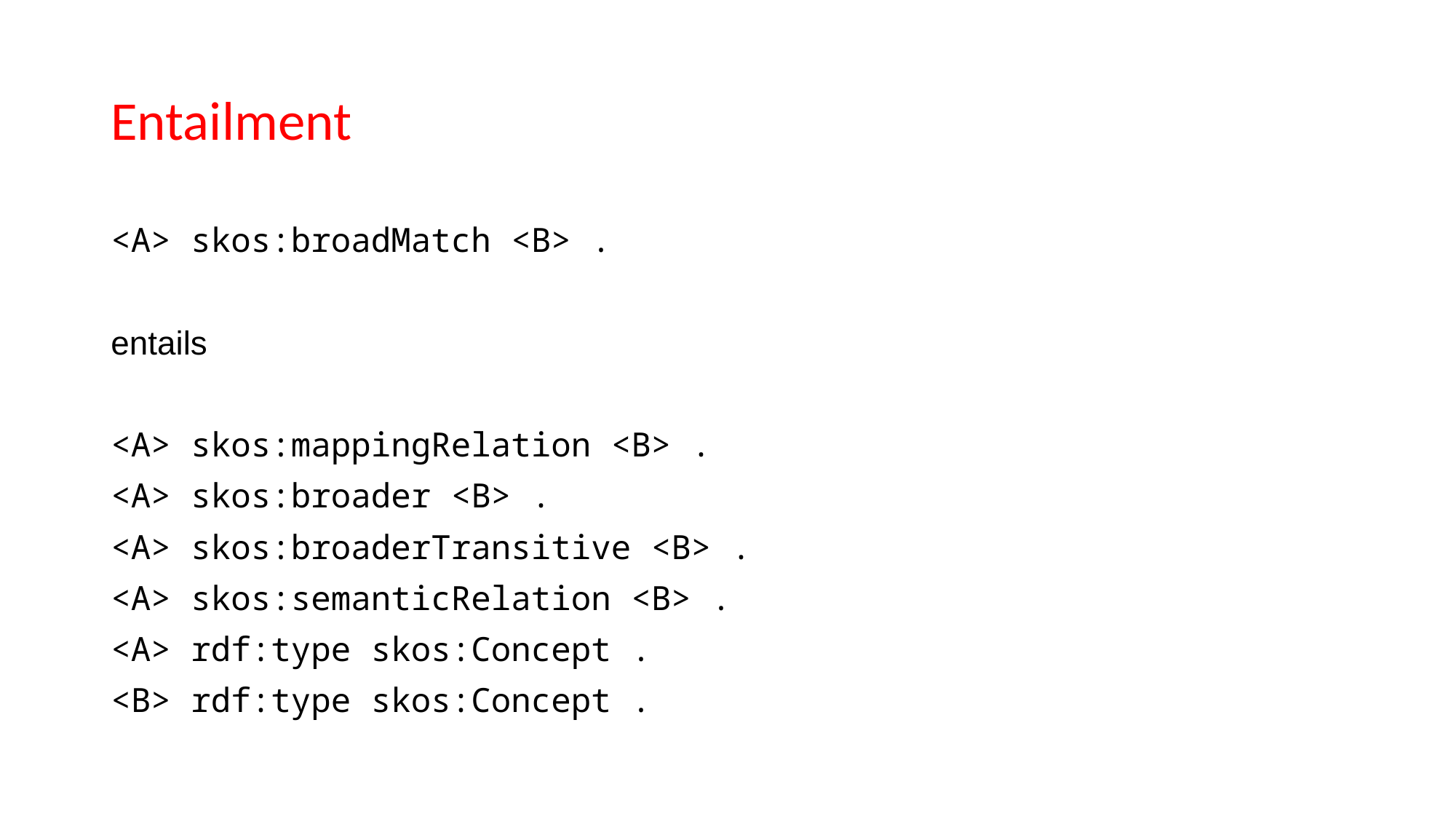

# Entailment
<A> skos:broadMatch <B> .

entails

<A> skos:mappingRelation <B> .
<A> skos:broader <B> .
<A> skos:broaderTransitive <B> .
<A> skos:semanticRelation <B> .
<A> rdf:type skos:Concept .
<B> rdf:type skos:Concept .